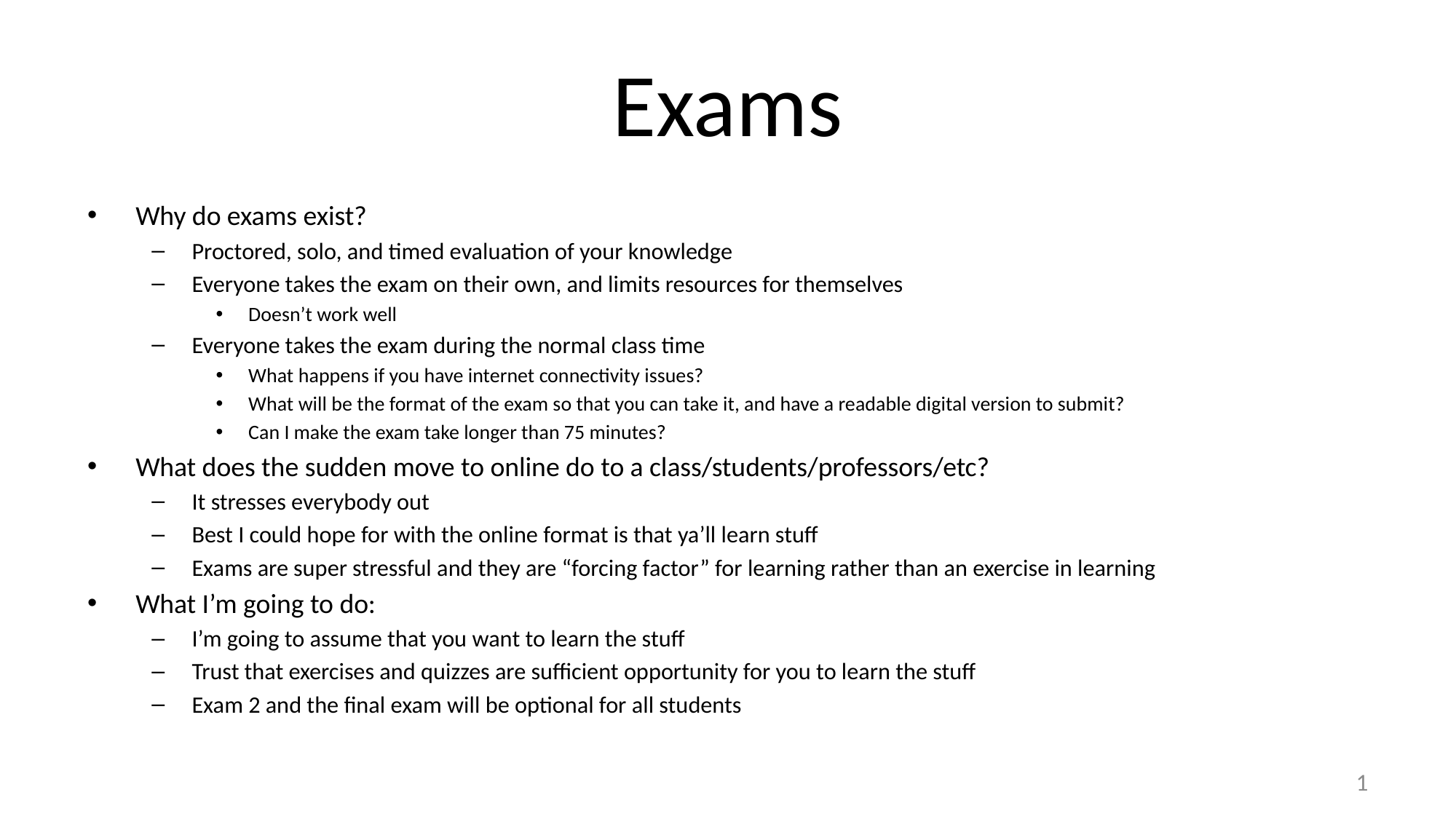

# Exams
Why do exams exist?
Proctored, solo, and timed evaluation of your knowledge
Everyone takes the exam on their own, and limits resources for themselves
Doesn’t work well
Everyone takes the exam during the normal class time
What happens if you have internet connectivity issues?
What will be the format of the exam so that you can take it, and have a readable digital version to submit?
Can I make the exam take longer than 75 minutes?
What does the sudden move to online do to a class/students/professors/etc?
It stresses everybody out
Best I could hope for with the online format is that ya’ll learn stuff
Exams are super stressful and they are “forcing factor” for learning rather than an exercise in learning
What I’m going to do:
I’m going to assume that you want to learn the stuff
Trust that exercises and quizzes are sufficient opportunity for you to learn the stuff
Exam 2 and the final exam will be optional for all students

1